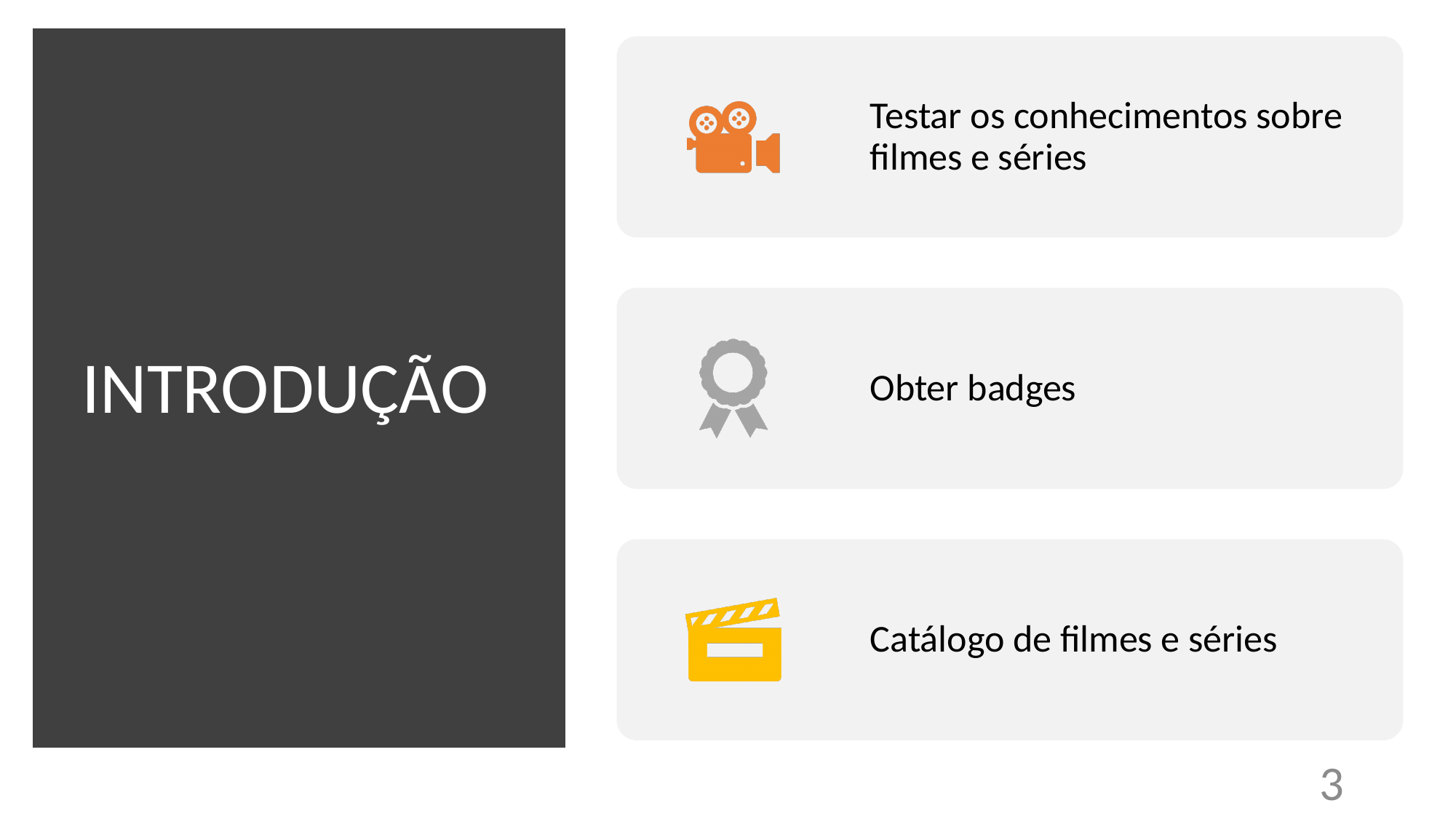

Testar os conhecimentos sobre filmes e séries
Obter badges
Catálogo de filmes e séries
# INTRODUÇÃO
3